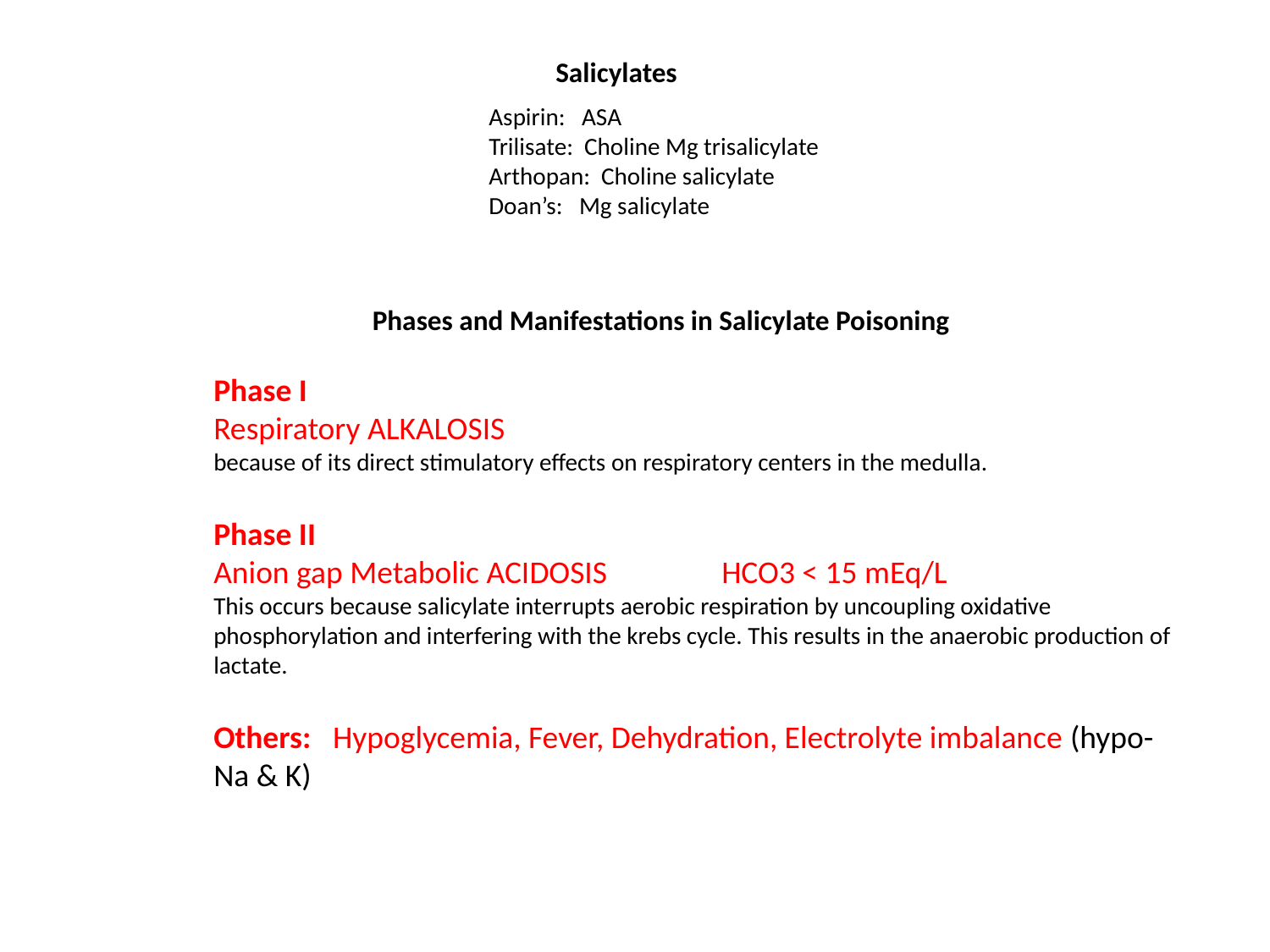

Salicylates
Aspirin:   ASA
Trilisate:  Choline Mg trisalicylate
Arthopan:  Choline salicylate
Doan’s:   Mg salicylate
Phases and Manifestations in Salicylate Poisoning
Phase I
Respiratory ALKALOSIS
because of its direct stimulatory effects on respiratory centers in the medulla.

Phase II
Anion gap Metabolic ACIDOSIS  	HCO3 < 15 mEq/L
This occurs because salicylate interrupts aerobic respiration by uncoupling oxidative phosphorylation and interfering with the krebs cycle. This results in the anaerobic production of lactate.

Others:   Hypoglycemia, Fever, Dehydration, Electrolyte imbalance (hypo-Na & K)